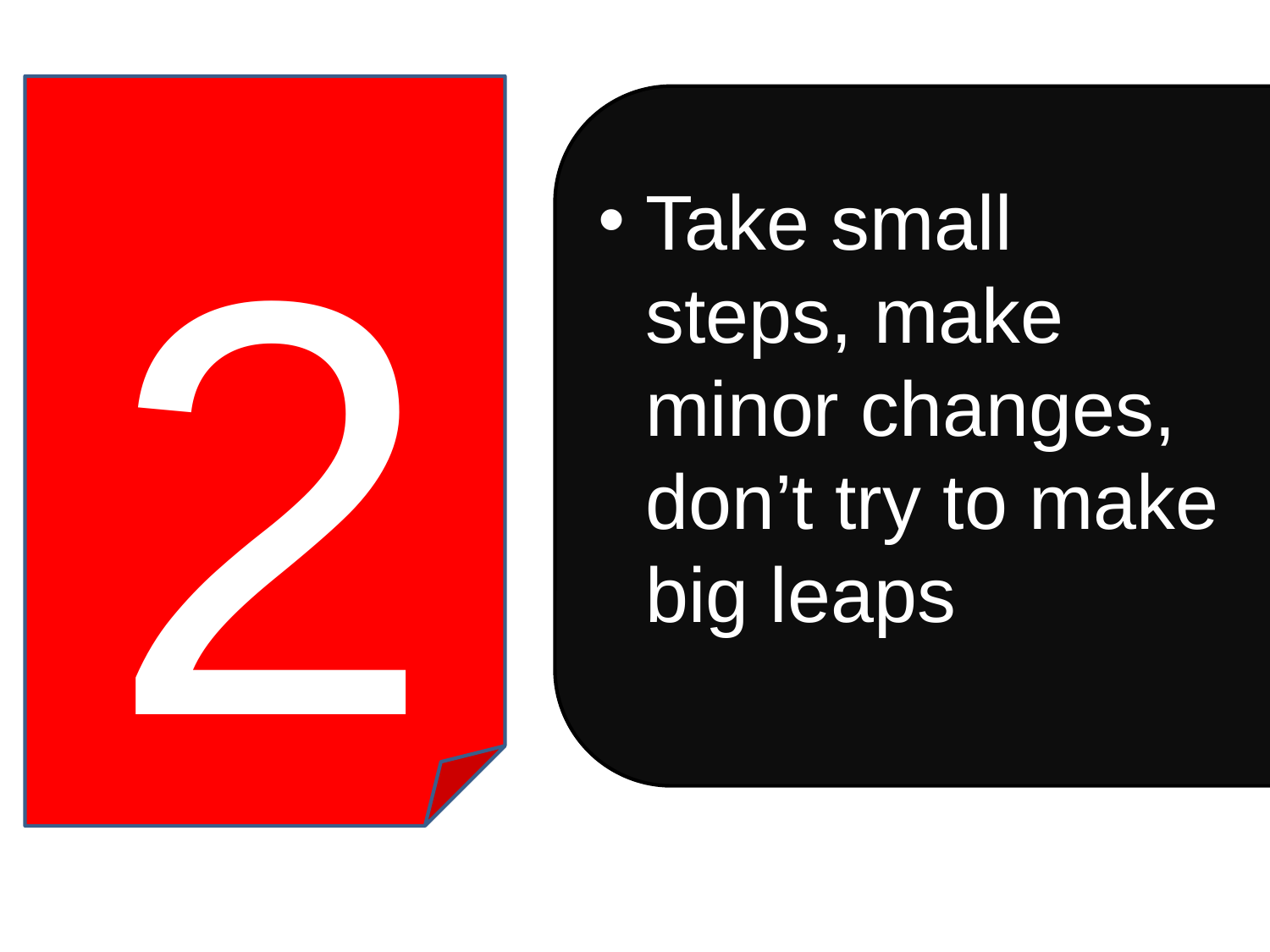

2
Take small steps, make minor changes, don’t try to make big leaps